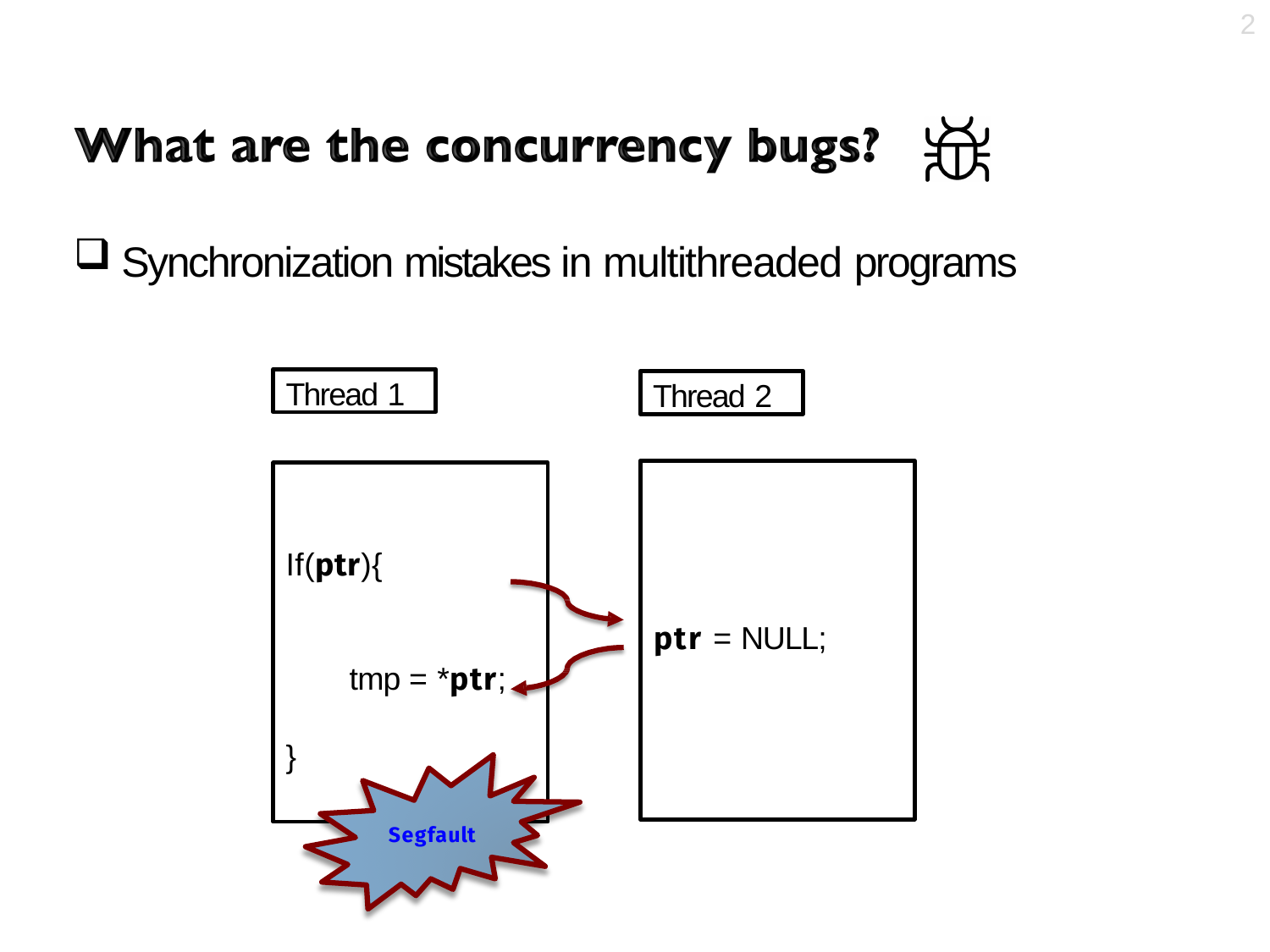

2

Synchronization mistakes in multithreaded programs
Thread 1
Thread 2

If(ptr){

ptr = NULL;
tmp = *ptr;

}

Segfault